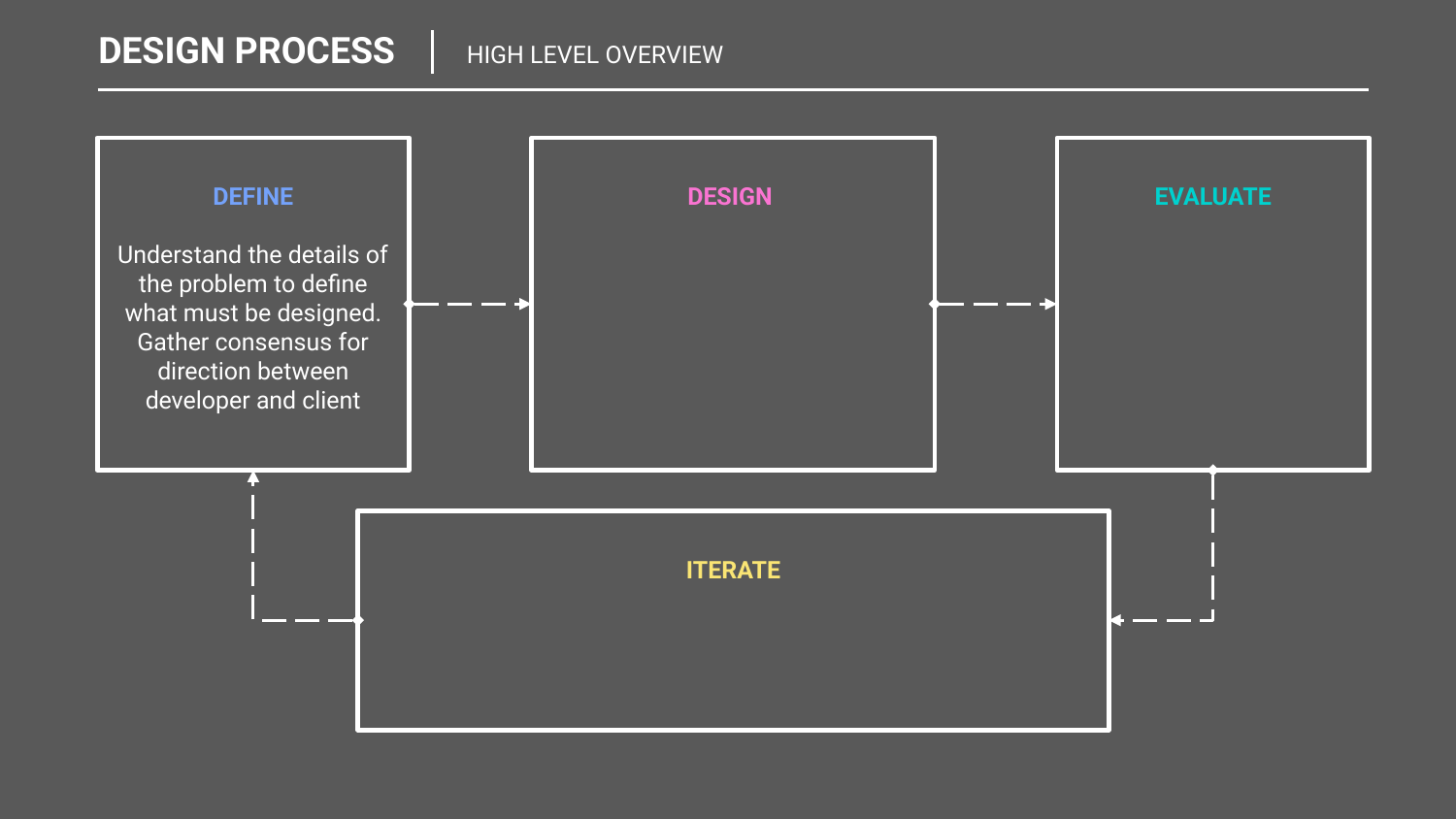

DESIGN PROCESS

HIGH LEVEL OVERVIEW

DESIGN

DEFINE

Understand the details of the problem to define what must be designed. Gather consensus for direction between developer and client

EVALUATE

ITERATE